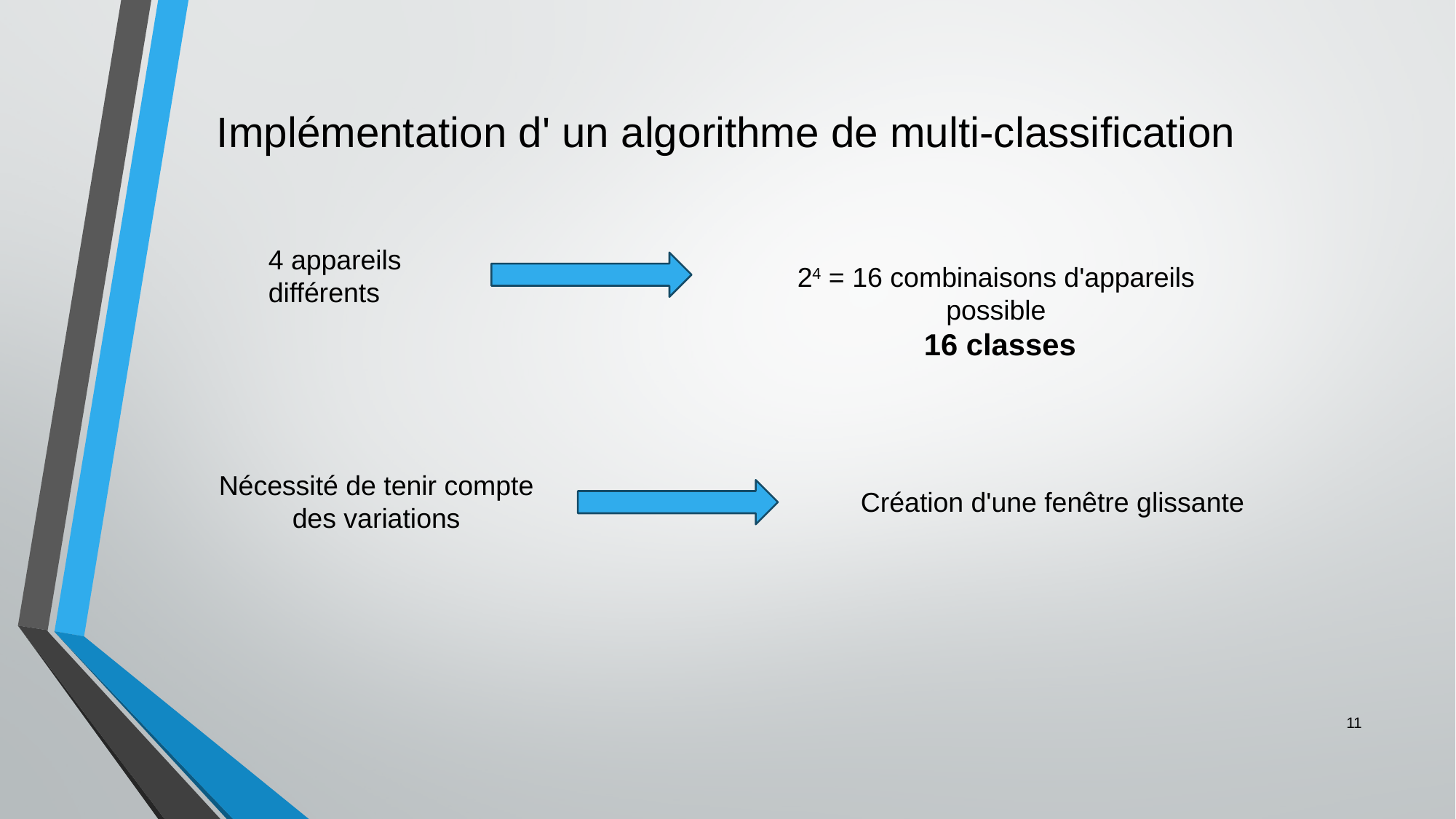

Implémentation d' un algorithme de multi-classification
24 = 16 combinaisons d'appareils possible
 16 classes
4 appareils
différents

Nécessité de tenir compte des variations
Création d'une fenêtre glissante

11